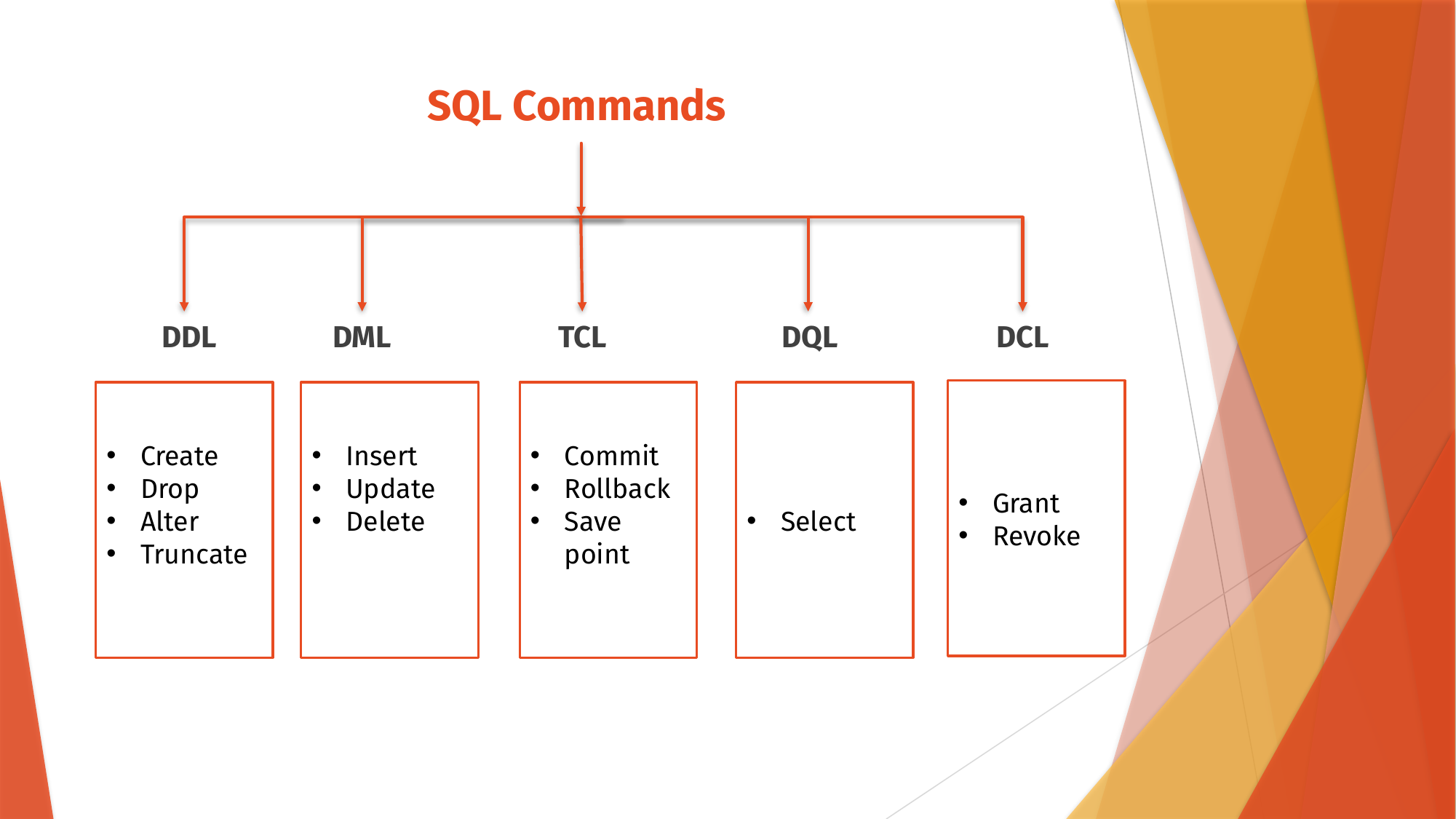

# SQL Commands
DDL
DML
TCL
DQL
DCL
Grant
Revoke
Create
Drop
Alter
Truncate

Insert
Update
Delete

Commit
Rollback
Save point

Select